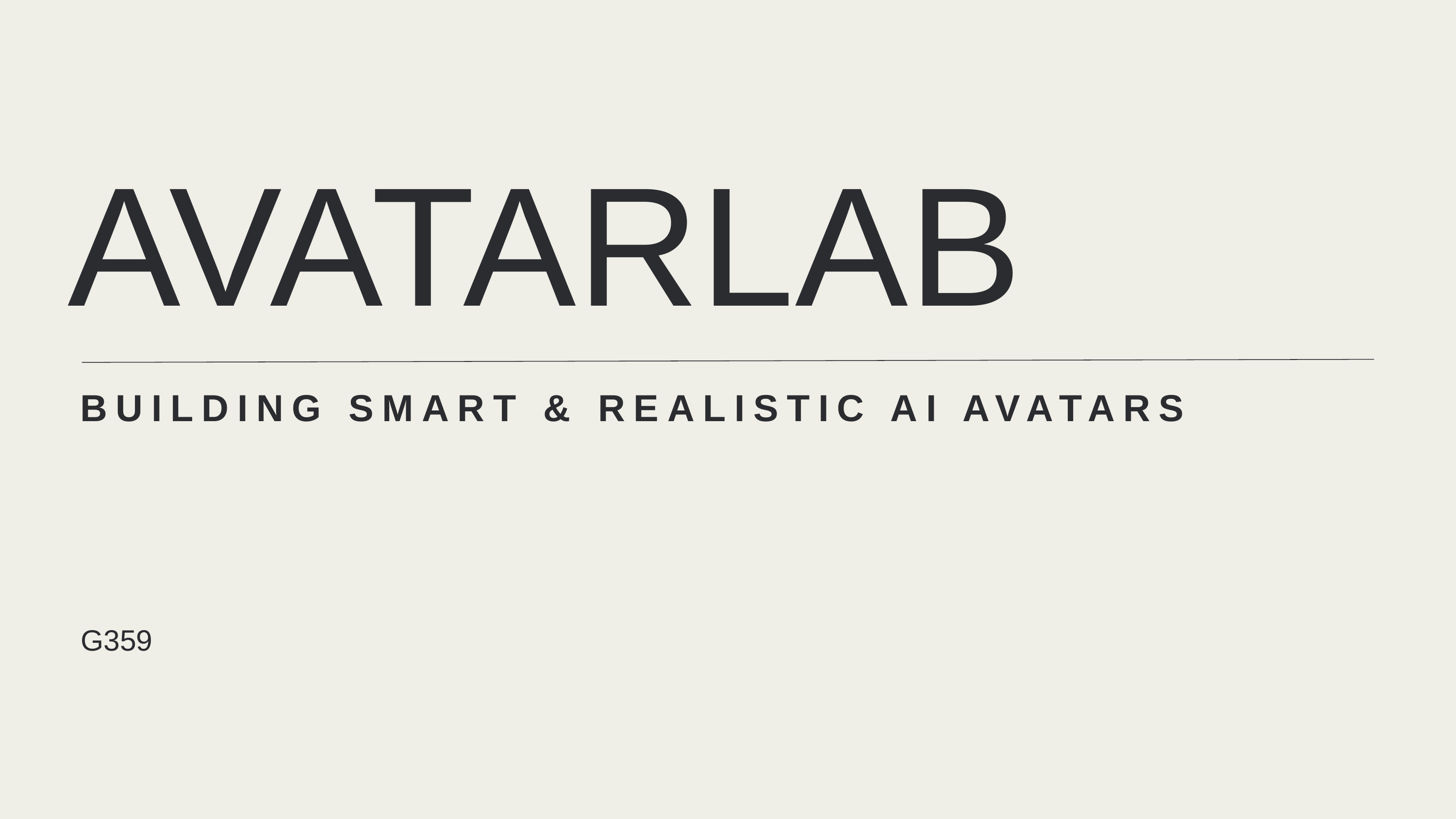

AVATARLAB

BUILDING SMART & REALISTIC AI AVATARS
G359